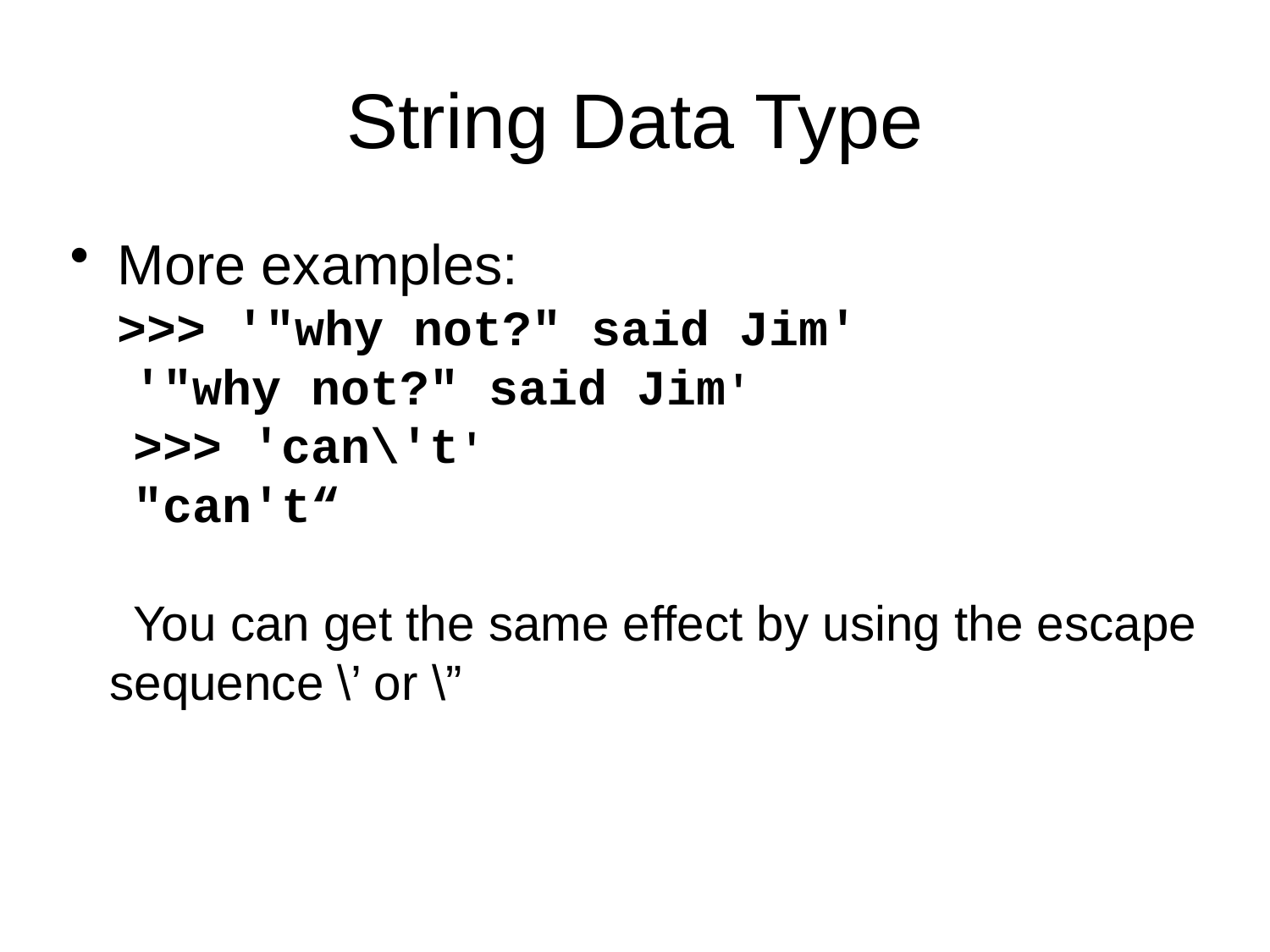

String Data Type
More examples:
>>> '"why not?" said Jim'
'"why not?" said Jim'
>>> 'can\'t'
"can't“

You can get the same effect by using the escape sequence \’ or \”
36